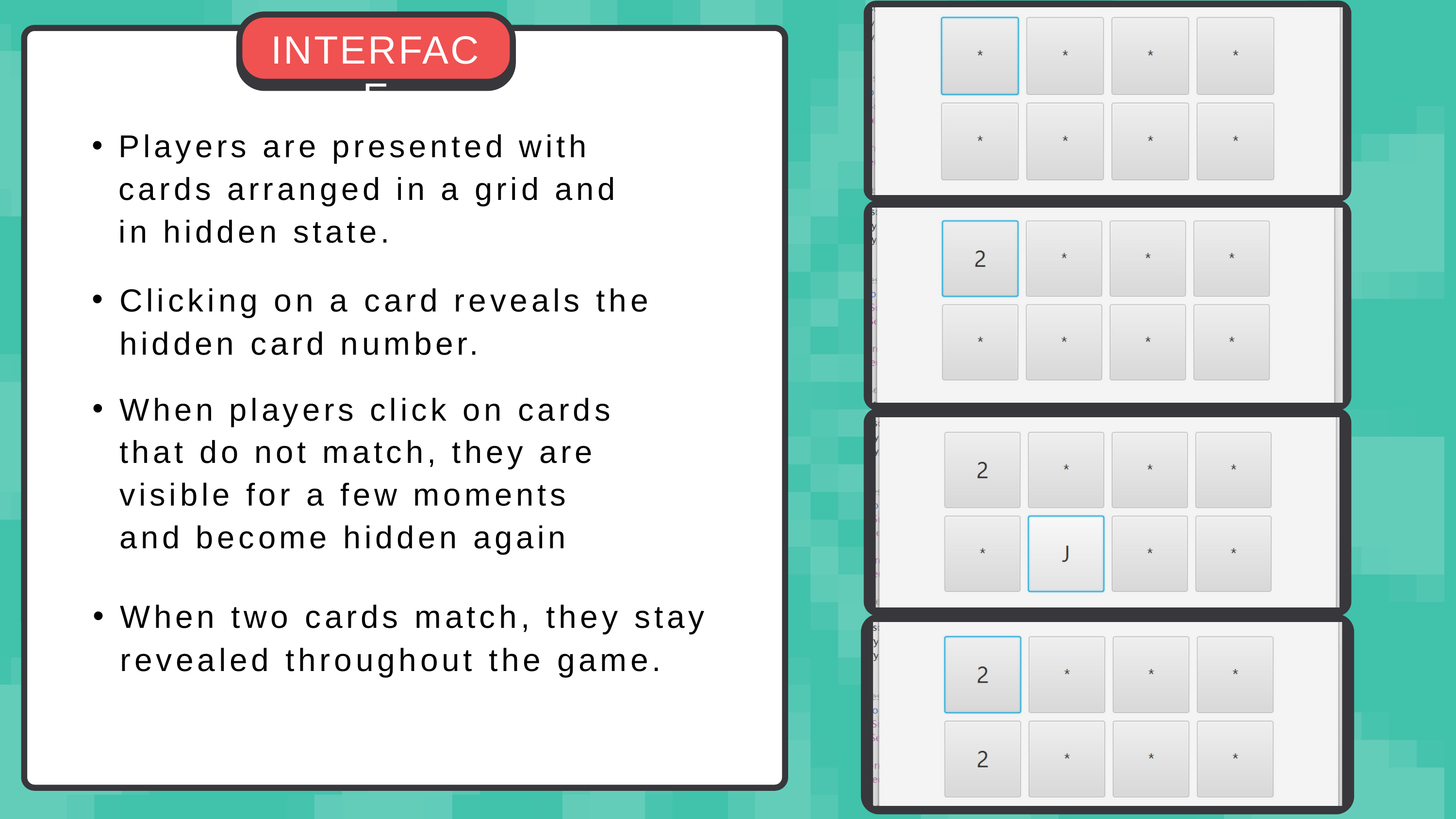

INTERFACE

Players are presented with cards arranged in a grid and in hidden state.

Clicking on a card reveals the hidden card number.
When players click on cards that do not match, they are visible for a few moments and become hidden again

When two cards match, they stay revealed throughout the game.